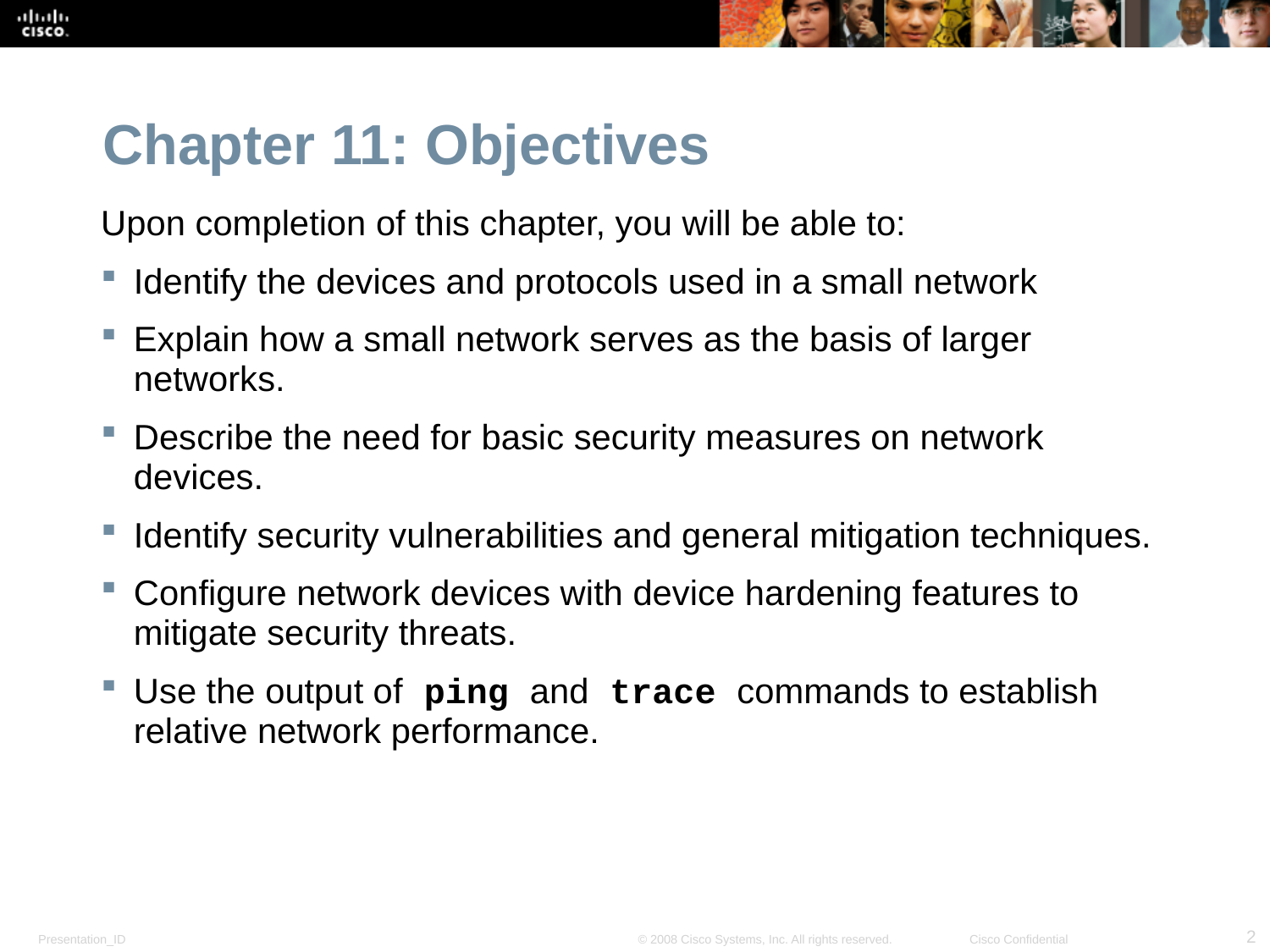

Chapter 11: Objectives
Upon completion of this chapter, you will be able to:
Identify the devices and protocols used in a small network
Explain how a small network serves as the basis of larger networks.
Describe the need for basic security measures on network devices.
Identify security vulnerabilities and general mitigation techniques.
Configure network devices with device hardening features to mitigate security threats.
Use the output of ping and trace commands to establish relative network performance.